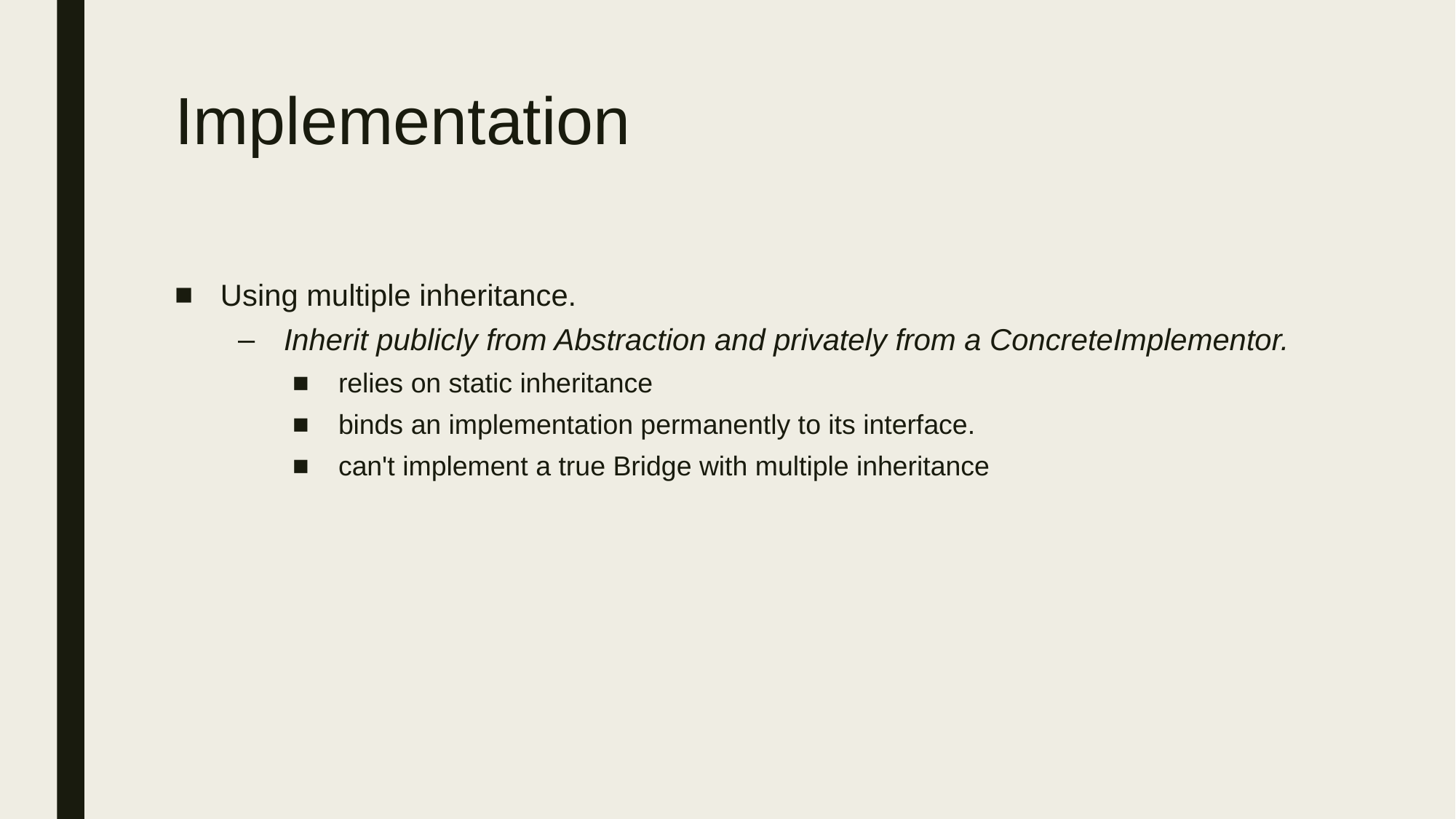

# Implementation
Using multiple inheritance.
Inherit publicly from Abstraction and privately from a ConcreteImplementor.
relies on static inheritance
binds an implementation permanently to its interface.
can't implement a true Bridge with multiple inheritance